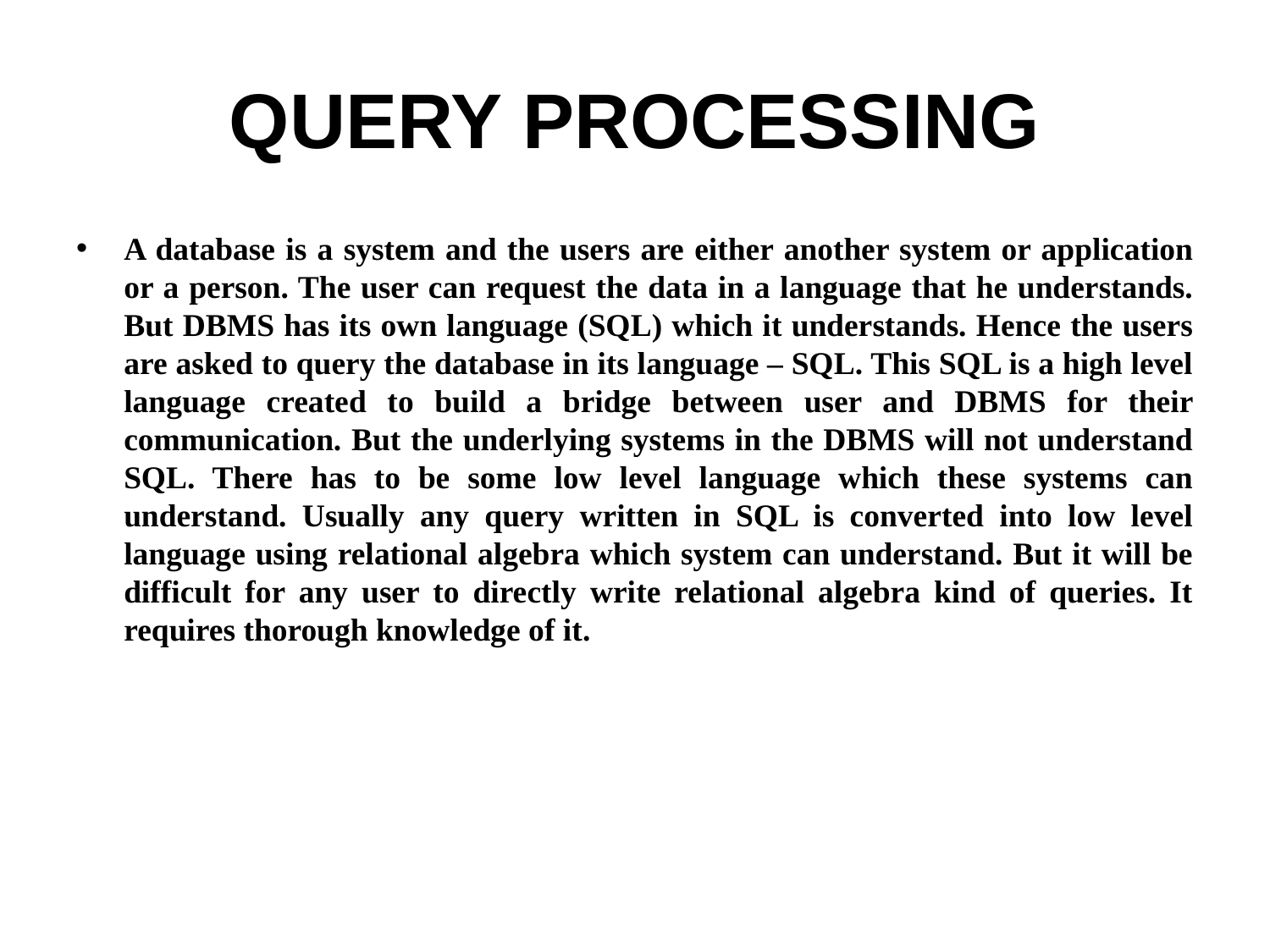

# QUERY PROCESSING
A database is a system and the users are either another system or application or a person. The user can request the data in a language that he understands. But DBMS has its own language (SQL) which it understands. Hence the users are asked to query the database in its language – SQL. This SQL is a high level language created to build a bridge between user and DBMS for their communication. But the underlying systems in the DBMS will not understand SQL. There has to be some low level language which these systems can understand. Usually any query written in SQL is converted into low level language using relational algebra which system can understand. But it will be difficult for any user to directly write relational algebra kind of queries. It requires thorough knowledge of it.